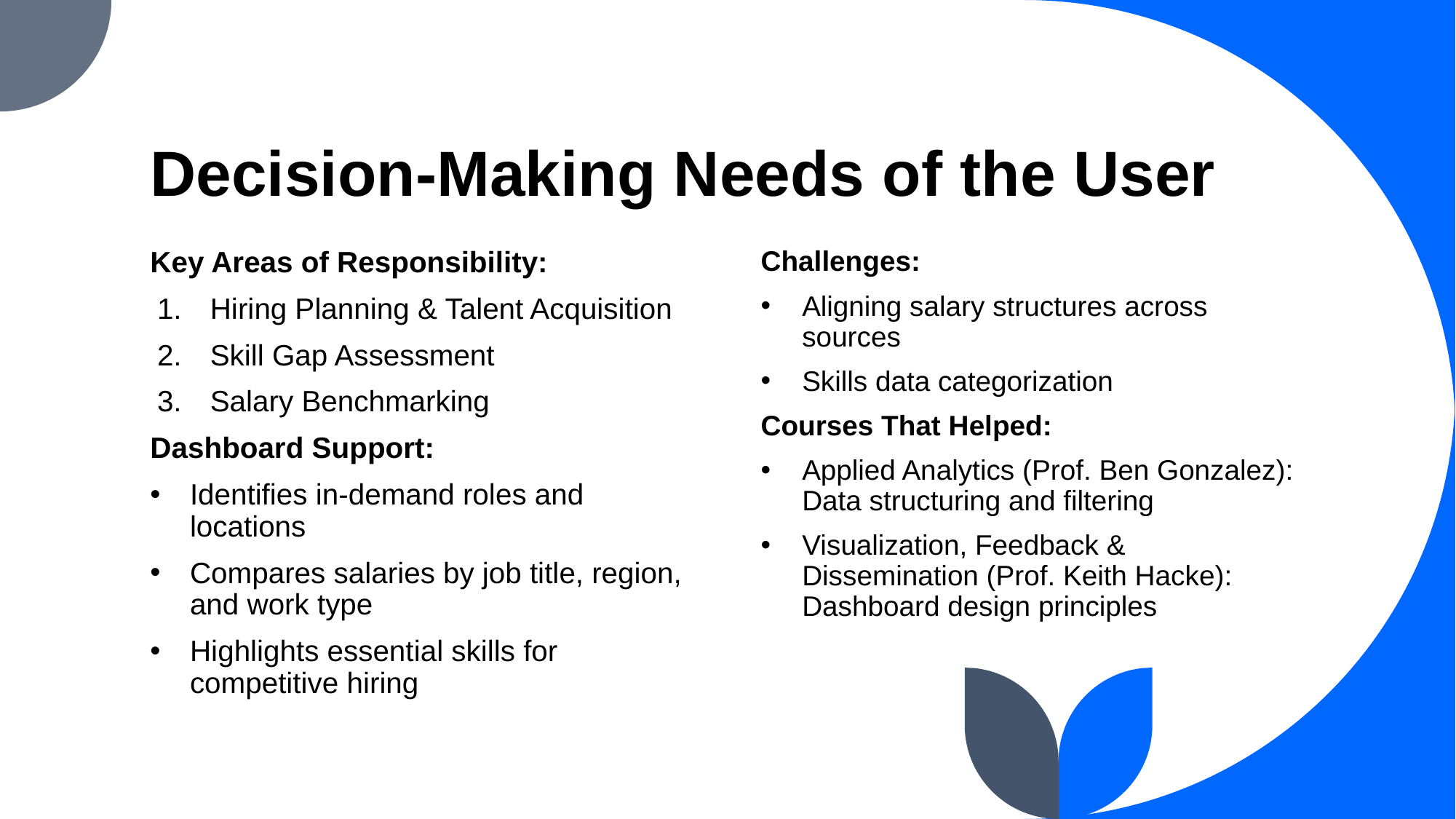

# Decision-Making Needs of the User
Key Areas of Responsibility:
Hiring Planning & Talent Acquisition
Skill Gap Assessment
Salary Benchmarking
Dashboard Support:
Identifies in-demand roles and locations
Compares salaries by job title, region, and work type
Highlights essential skills for competitive hiring
Challenges:
Aligning salary structures across sources
Skills data categorization
Courses That Helped:
Applied Analytics (Prof. Ben Gonzalez): Data structuring and filtering
Visualization, Feedback & Dissemination (Prof. Keith Hacke): Dashboard design principles